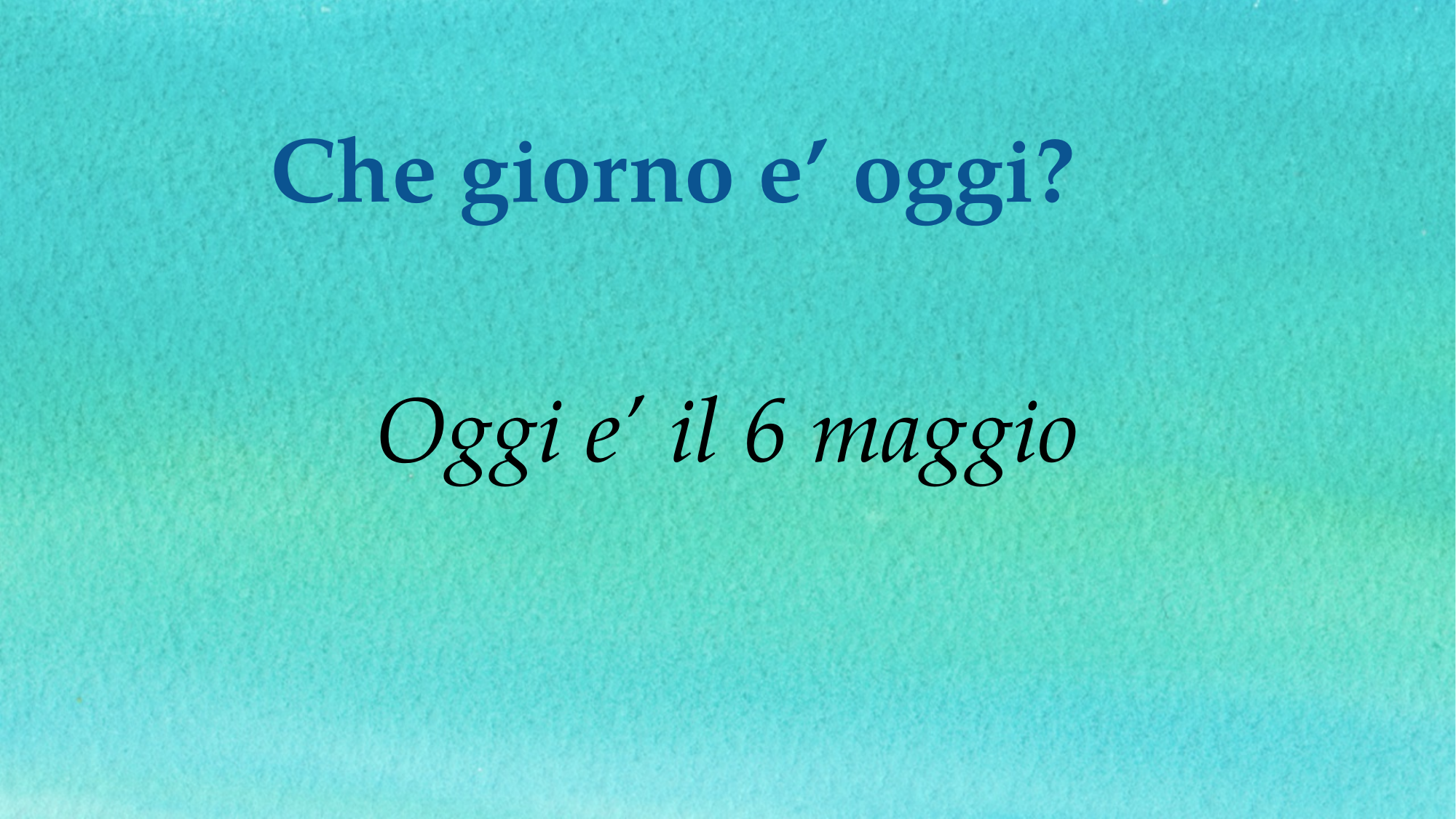

Che giorno e’ oggi?
# Oggi e’ il 6 maggio